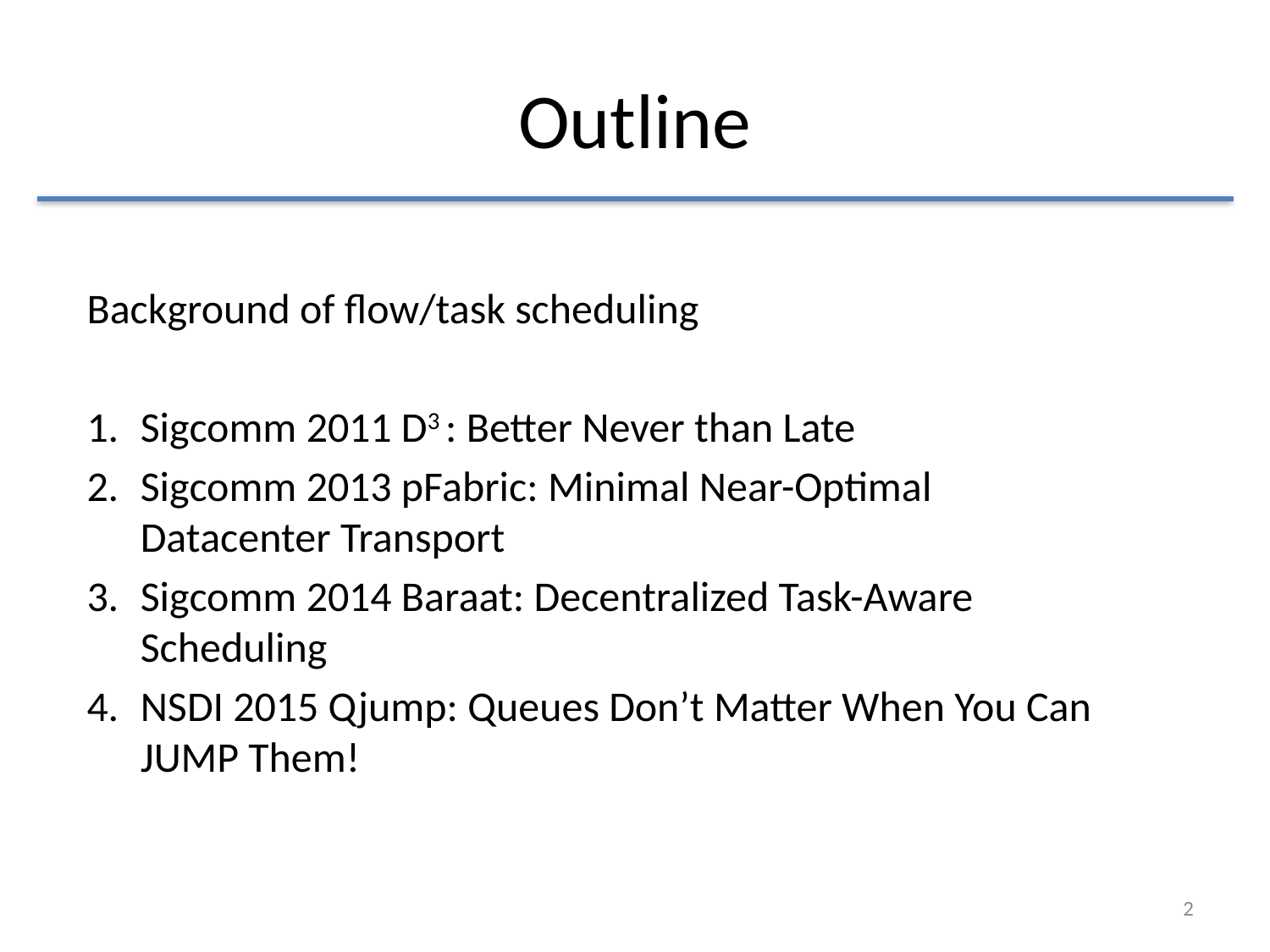

# Outline

Background of flow/task scheduling

Sigcomm 2011 D3 : Better Never than Late
Sigcomm 2013 pFabric: Minimal Near-Optimal Datacenter Transport
Sigcomm 2014 Baraat: Decentralized Task-Aware Scheduling
NSDI 2015 Qjump: Queues Don’t Matter When You Can JUMP Them!

2